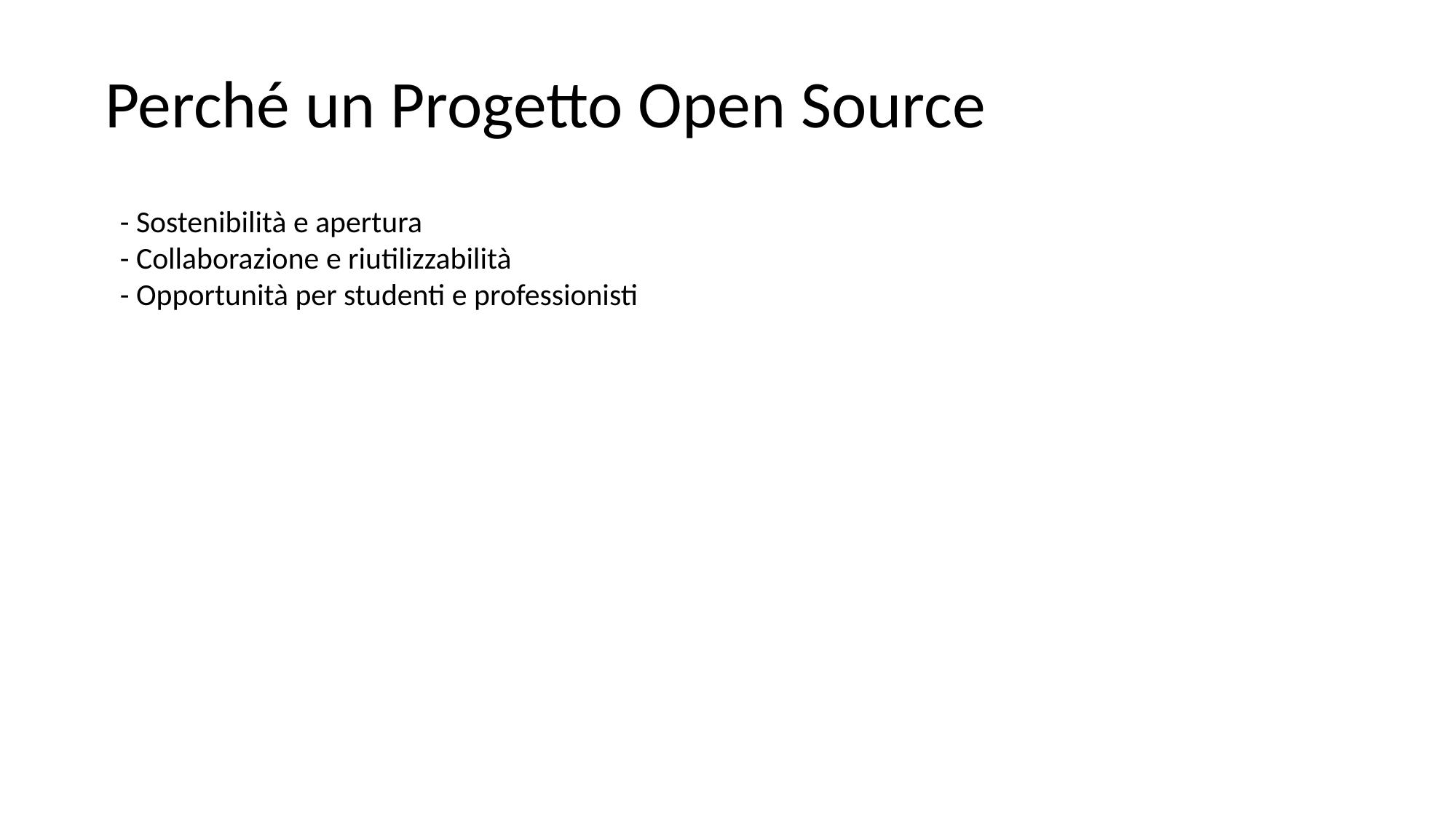

# Perché un Progetto Open Source

- Sostenibilità e apertura
- Collaborazione e riutilizzabilità
- Opportunità per studenti e professionisti